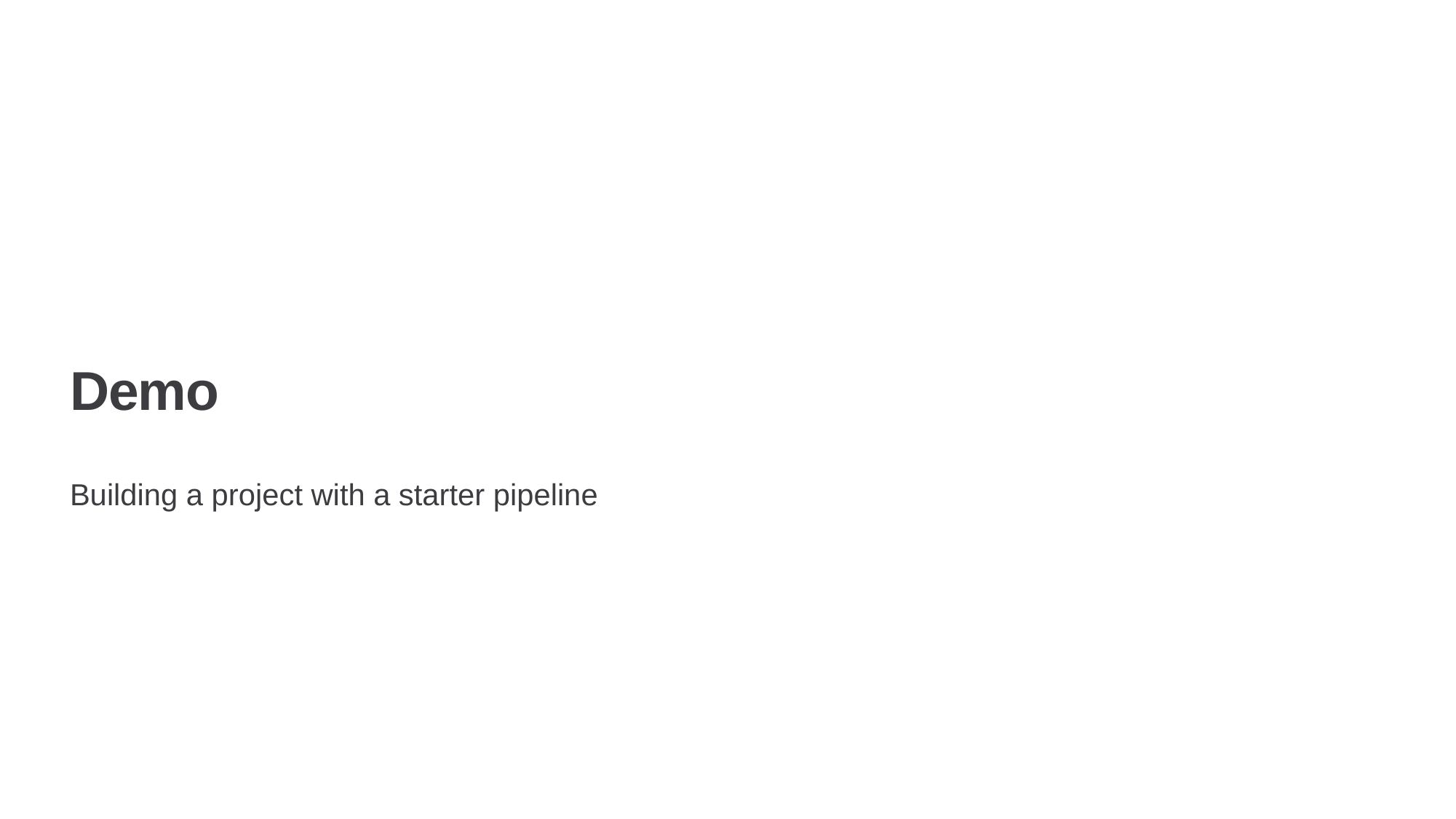

# Demo
Building a project with a starter pipeline